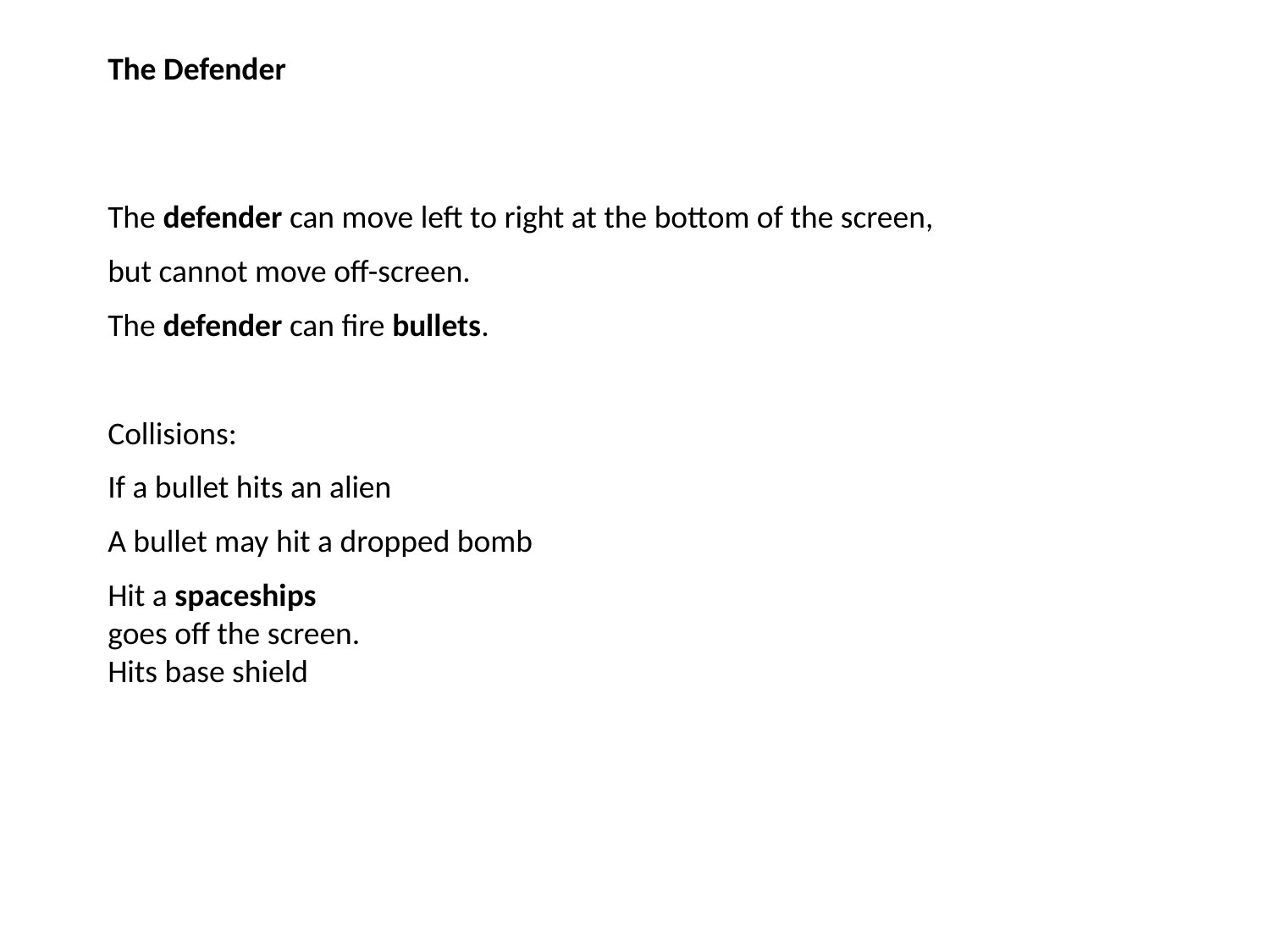

The Defender
The defender can move left to right at the bottom of the screen,
but cannot move off-screen.
The defender can fire bullets.

Collisions:
If a bullet hits an alien
A bullet may hit a dropped bomb
Hit a spaceships
goes off the screen.
Hits base shield